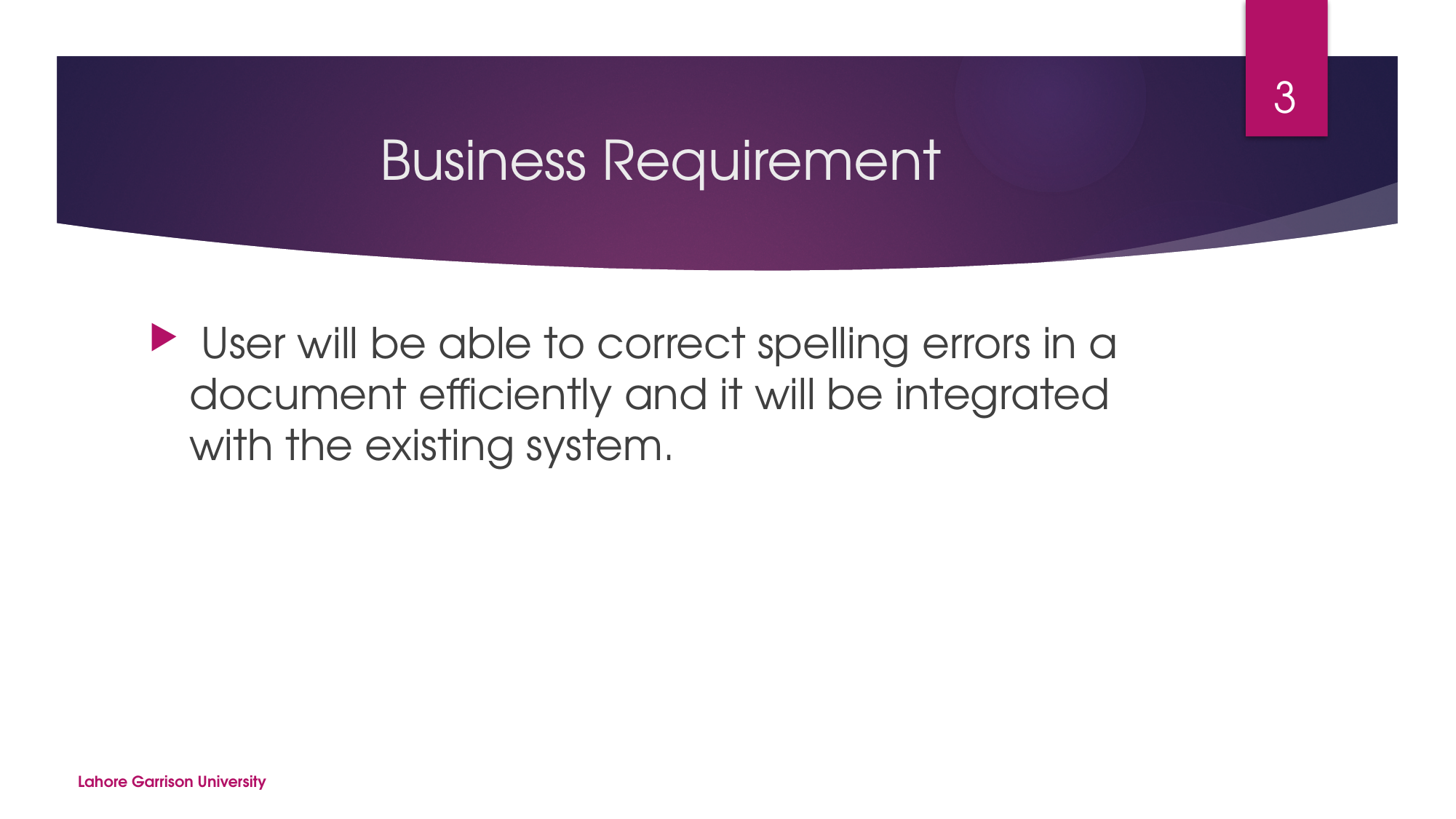

3
# Business Requirement
 User will be able to correct spelling errors in a document efficiently and it will be integrated with the existing system.
Lahore Garrison University